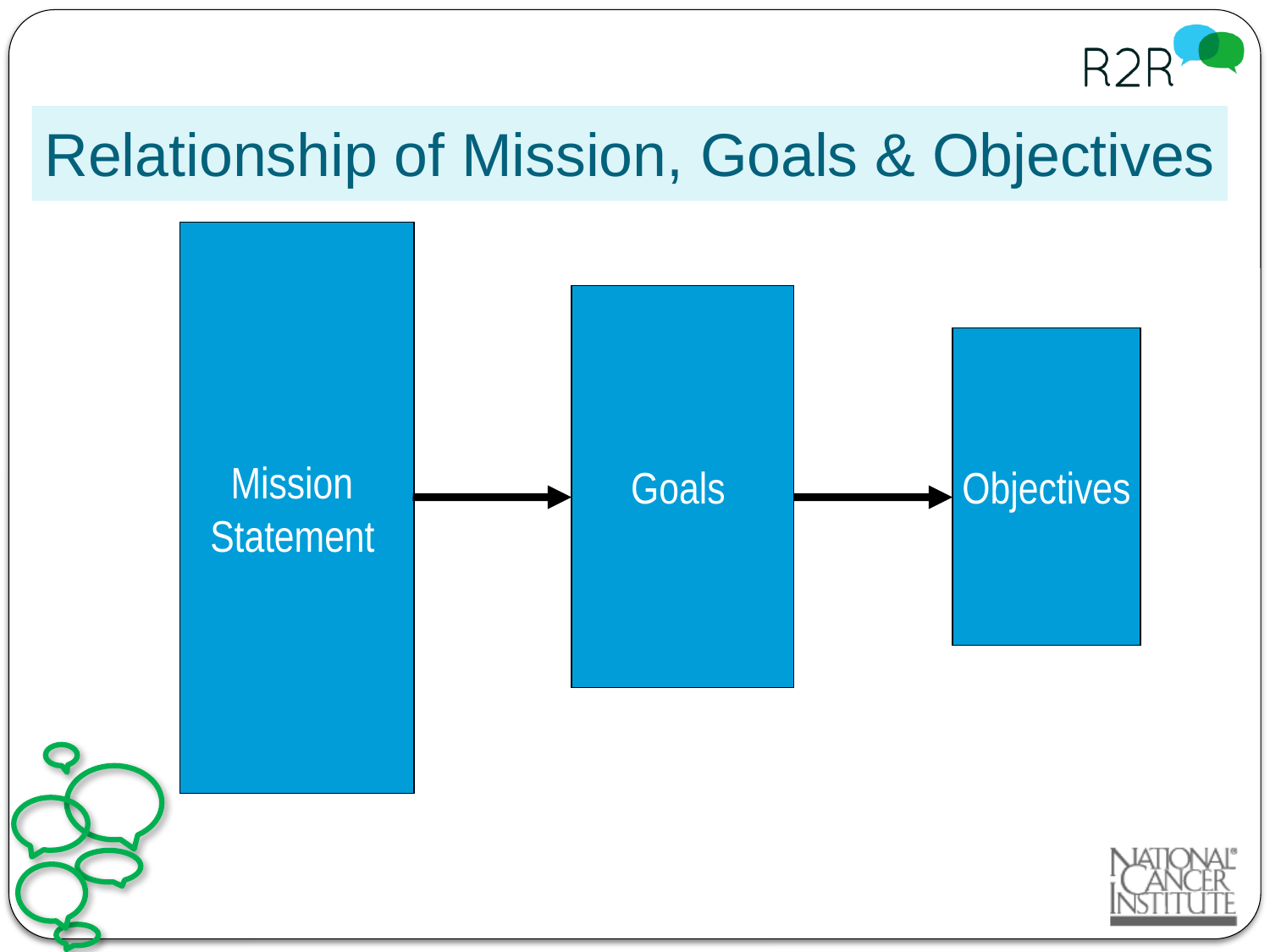

# Relationship of Mission, Goals & Objectives
Mission
Statement
Goals
Objectives